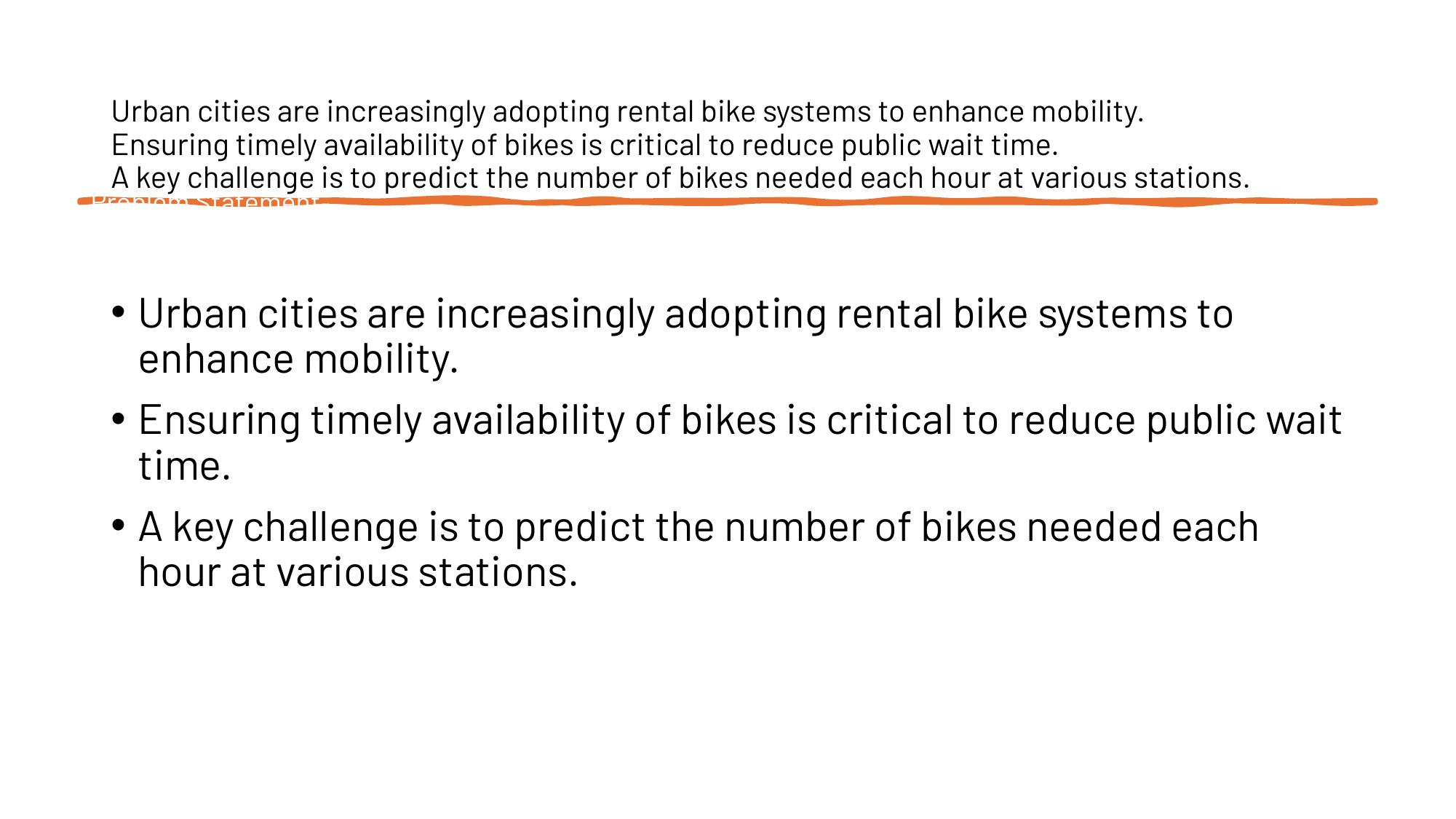

Problem Statement
# Urban cities are increasingly adopting rental bike systems to enhance mobility.
Ensuring timely availability of bikes is critical to reduce public wait time.
A key challenge is to predict the number of bikes needed each hour at various stations.
Problem Statement

Urban cities are increasingly adopting rental bike systems to enhance mobility.
Ensuring timely availability of bikes is critical to reduce public wait time.
A key challenge is to predict the number of bikes needed each hour at various stations.